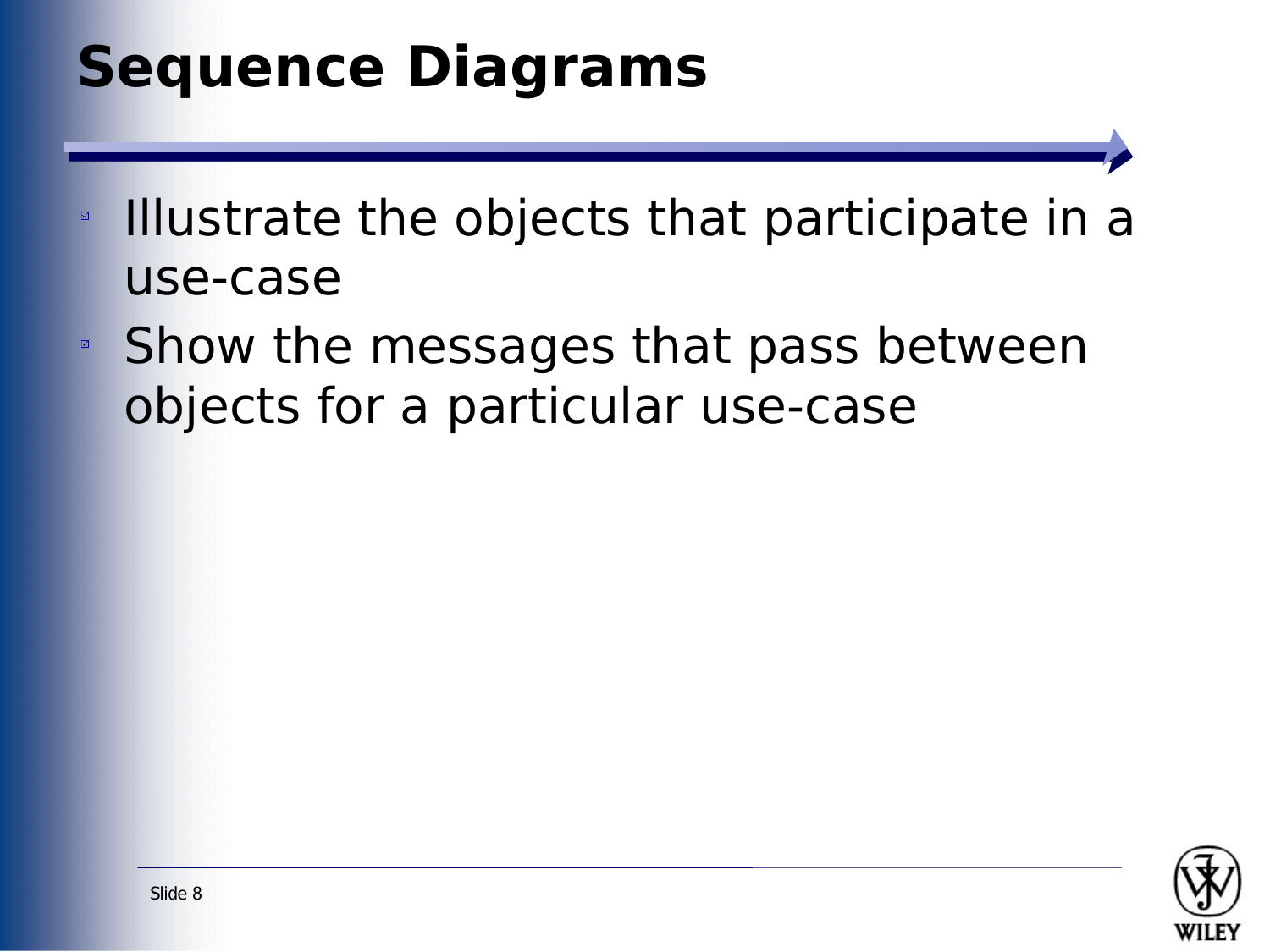

# Sequence Diagrams
Illustrate the objects that participate in a use-case
Show the messages that pass between objects for a particular use-case
Slide 8